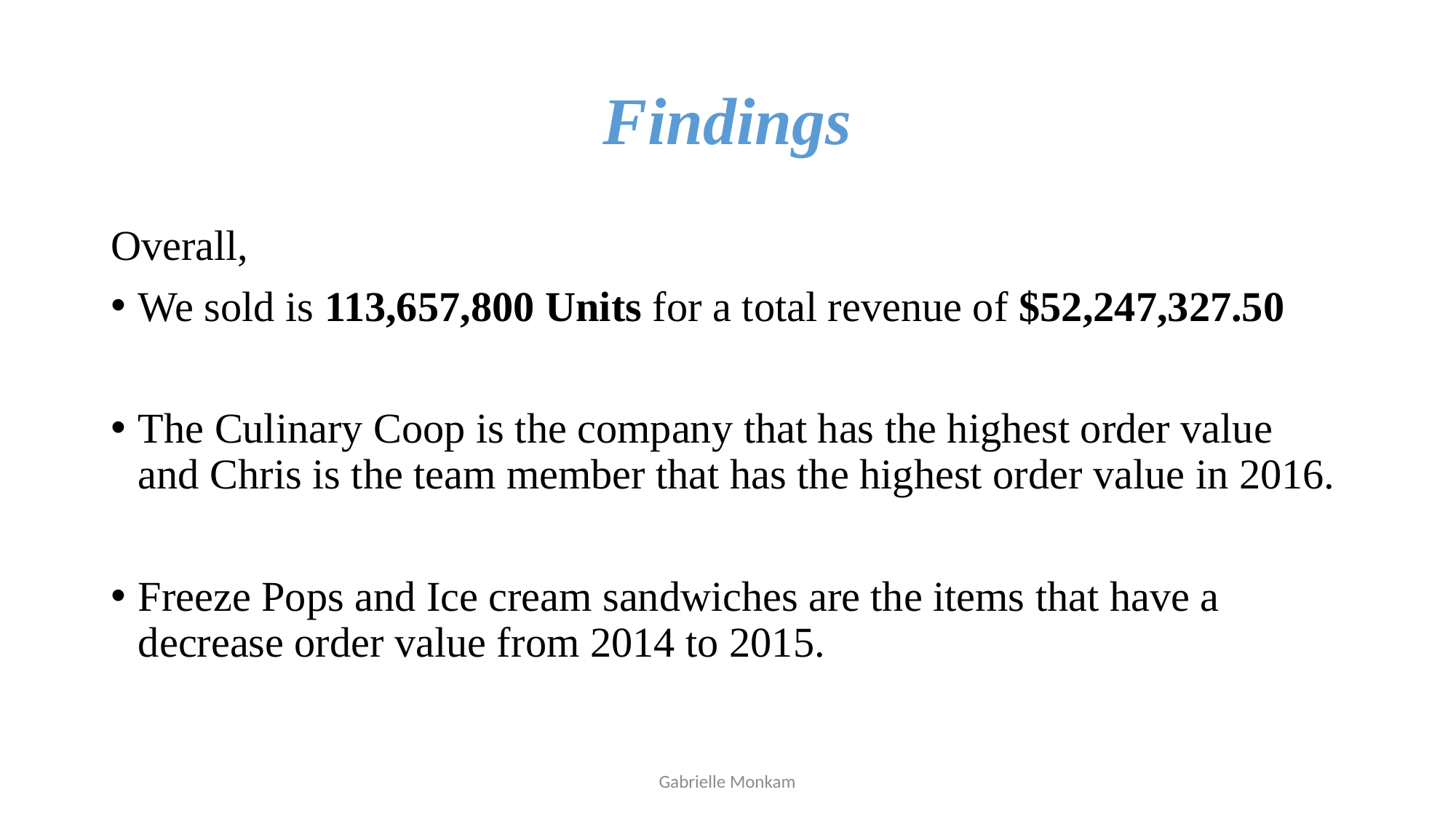

# Findings
Overall,
We sold is 113,657,800 Units for a total revenue of $52,247,327.50

The Culinary Coop is the company that has the highest order value and Chris is the team member that has the highest order value in 2016.

Freeze Pops and Ice cream sandwiches are the items that have a decrease order value from 2014 to 2015.

Gabrielle Monkam